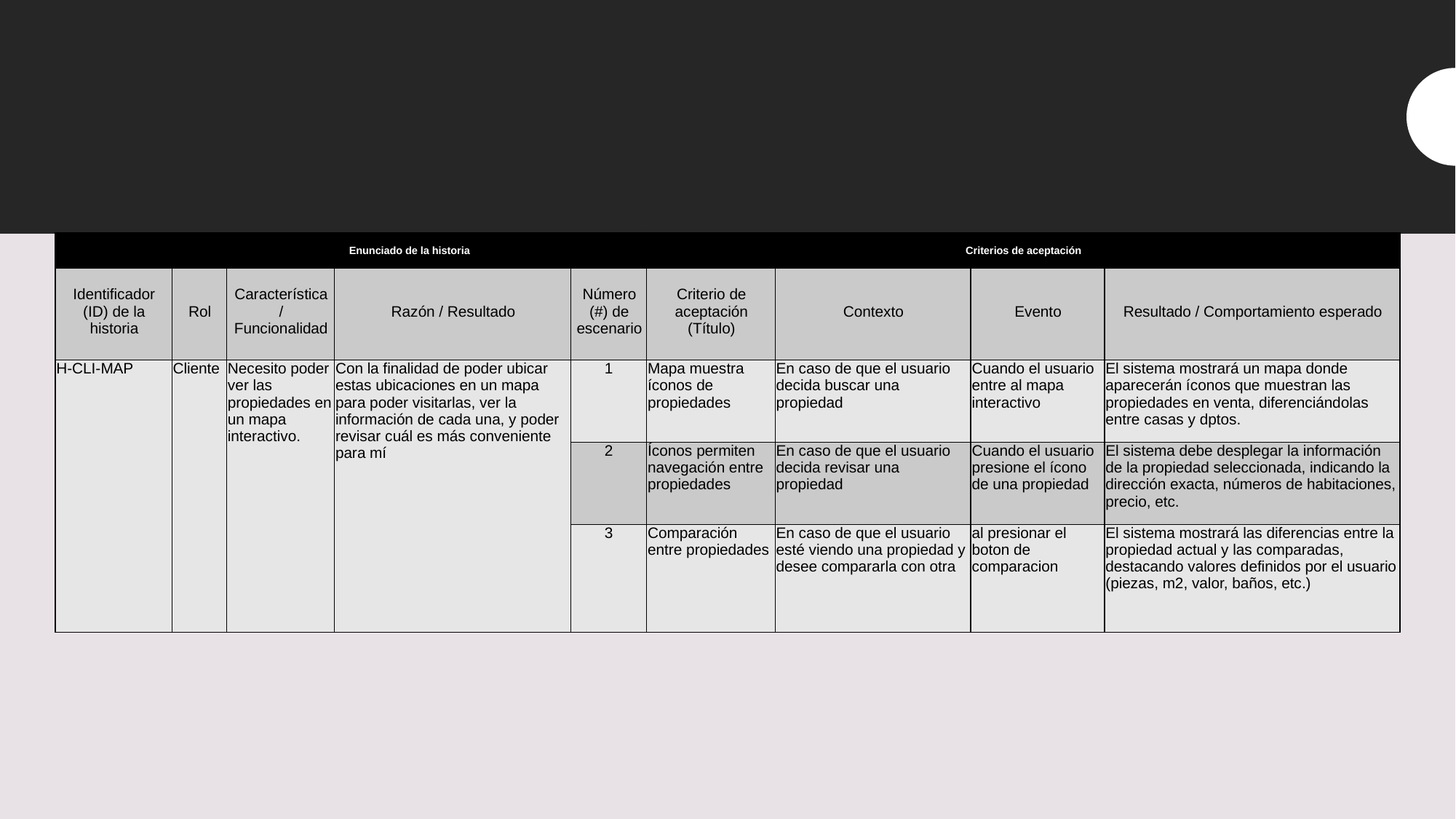

|  | Enunciado de la historia |  |  |  | Criterios de aceptación |  |  |  |
| --- | --- | --- | --- | --- | --- | --- | --- | --- |
| Identificador (ID) de la historia | Rol | Característica / Funcionalidad | Razón / Resultado | Número (#) de escenario | Criterio de aceptación (Título) | Contexto | Evento | Resultado / Comportamiento esperado |
| H-CLI-MAP | Cliente | Necesito poder ver las propiedades en un mapa interactivo. | Con la finalidad de poder ubicar estas ubicaciones en un mapa para poder visitarlas, ver la información de cada una, y poder revisar cuál es más conveniente para mí | 1 | Mapa muestra íconos de propiedades | En caso de que el usuario decida buscar una propiedad | Cuando el usuario entre al mapa interactivo | El sistema mostrará un mapa donde aparecerán íconos que muestran las propiedades en venta, diferenciándolas entre casas y dptos. |
|  |  |  |  | 2 | Íconos permiten navegación entre propiedades | En caso de que el usuario decida revisar una propiedad | Cuando el usuario presione el ícono de una propiedad | El sistema debe desplegar la información de la propiedad seleccionada, indicando la dirección exacta, números de habitaciones, precio, etc. |
|  |  |  |  | 3 | Comparación entre propiedades | En caso de que el usuario esté viendo una propiedad y desee compararla con otra | al presionar el boton de comparacion | El sistema mostrará las diferencias entre la propiedad actual y las comparadas, destacando valores definidos por el usuario (piezas, m2, valor, baños, etc.) |